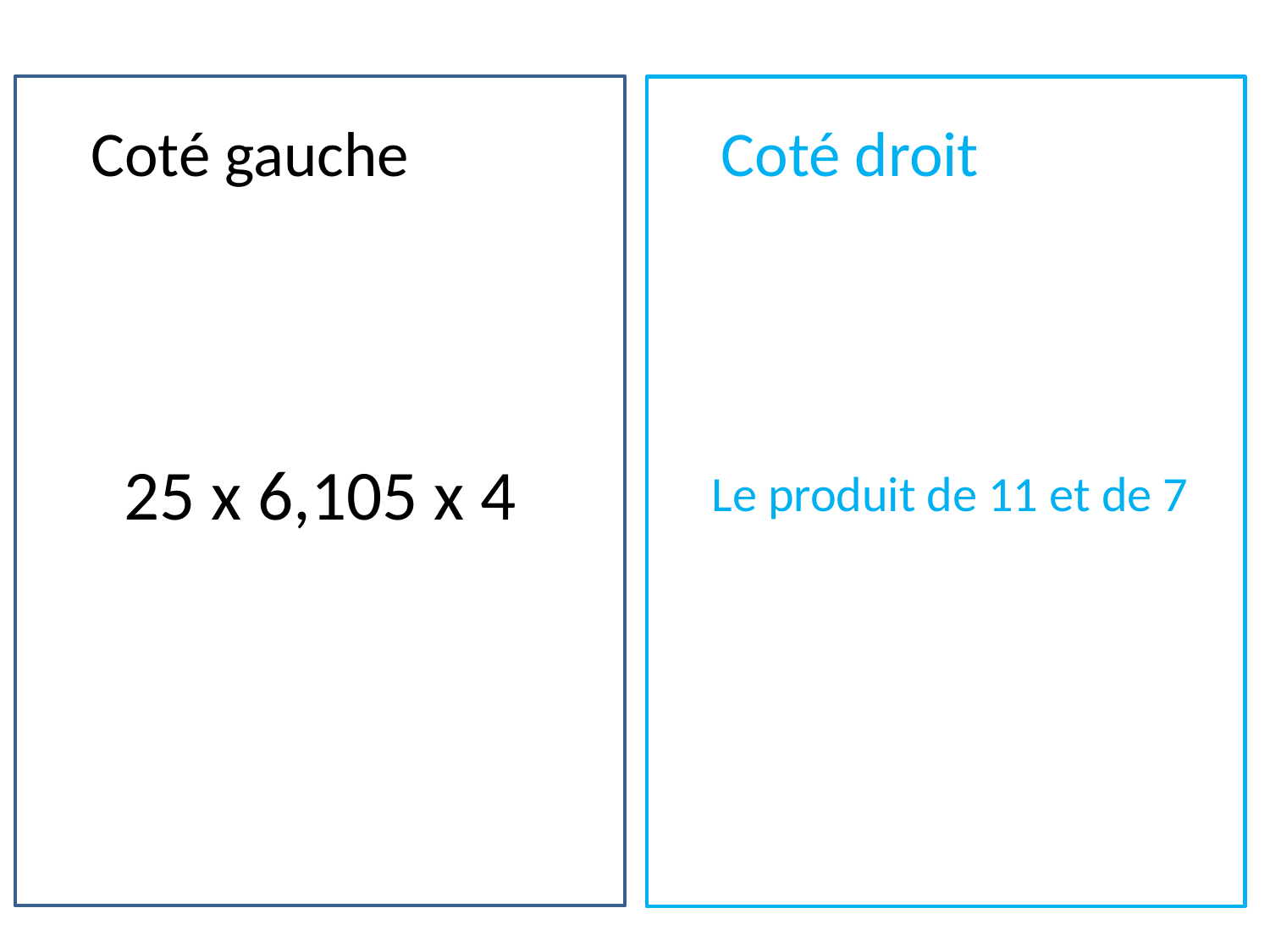

Coté gauche
Coté droit
Le produit de 11 et de 7
# 25 x 6,105 x 4